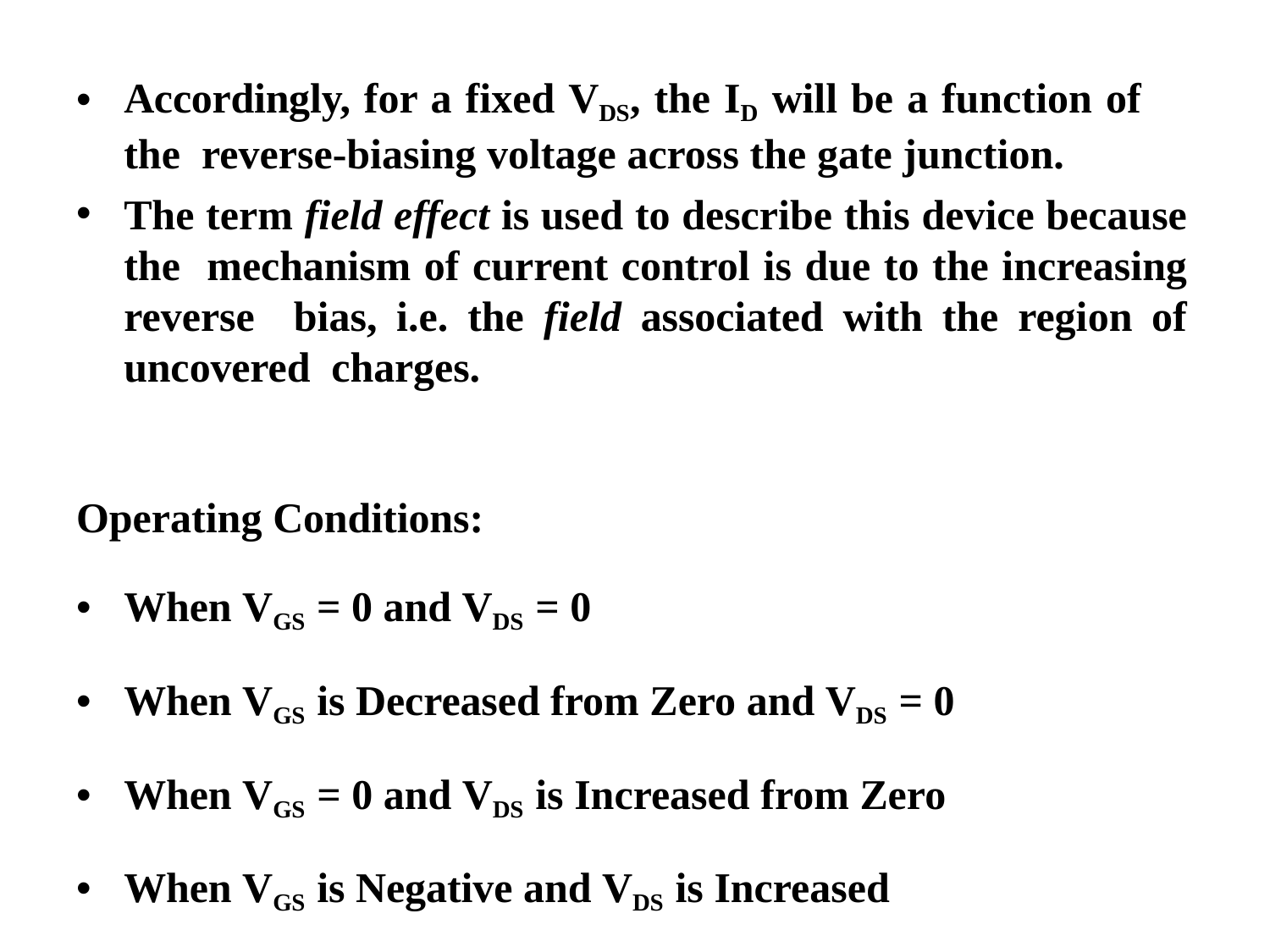

Accordingly, for a fixed VDS, the ID will be a function of the  reverse-biasing voltage across the gate junction.
The term field effect is used to describe this device because the  mechanism of current control is due to the increasing reverse  bias, i.e. the field associated with the region of uncovered  charges.

Operating Conditions:
When VGS = 0 and VDS = 0
When VGS is Decreased from Zero and VDS = 0
When VGS = 0 and VDS is Increased from Zero
When VGS is Negative and VDS is Increased